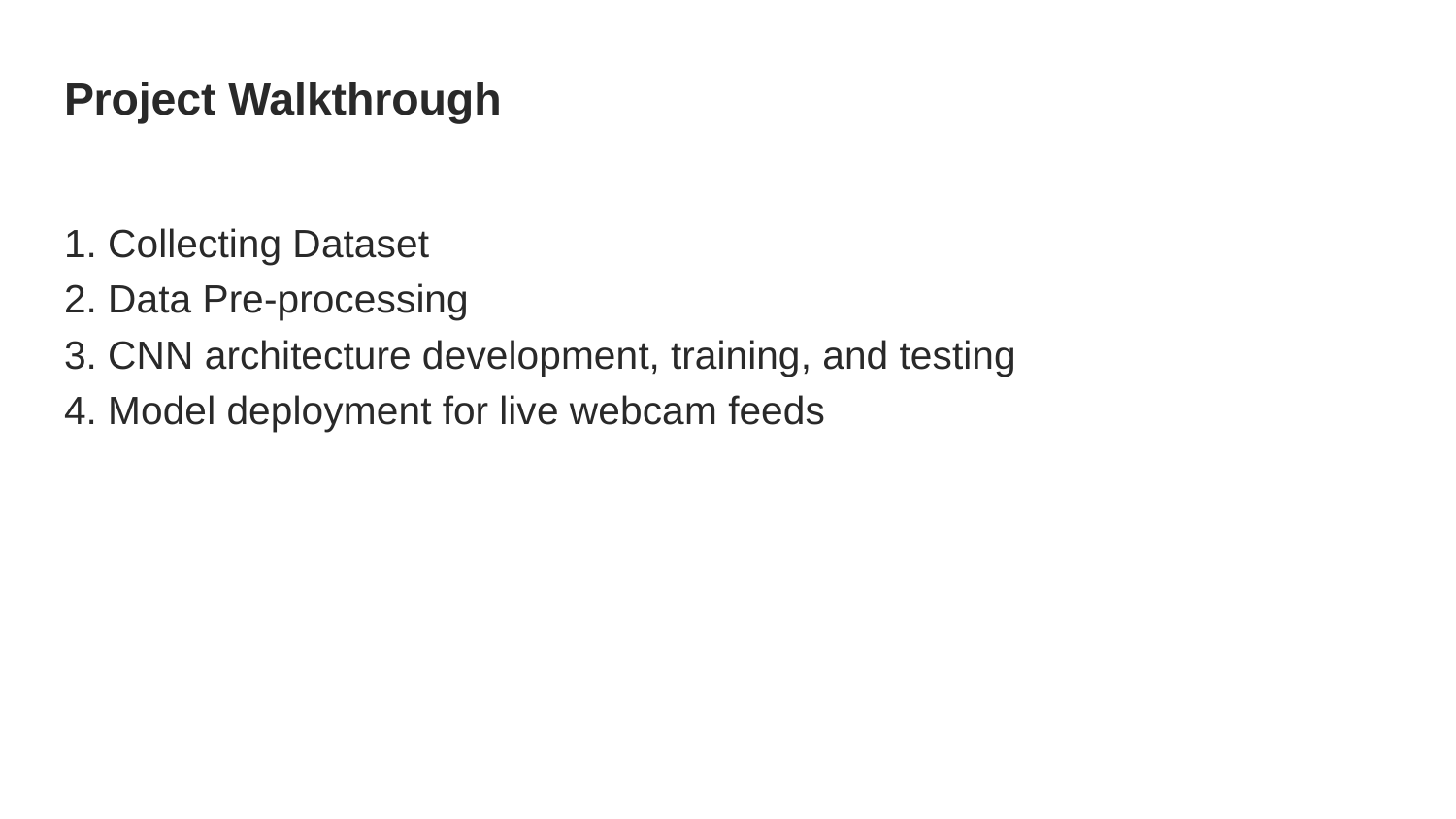

# Project Walkthrough

1. Collecting Dataset
2. Data Pre-processing
3. CNN architecture development, training, and testing
4. Model deployment for live webcam feeds